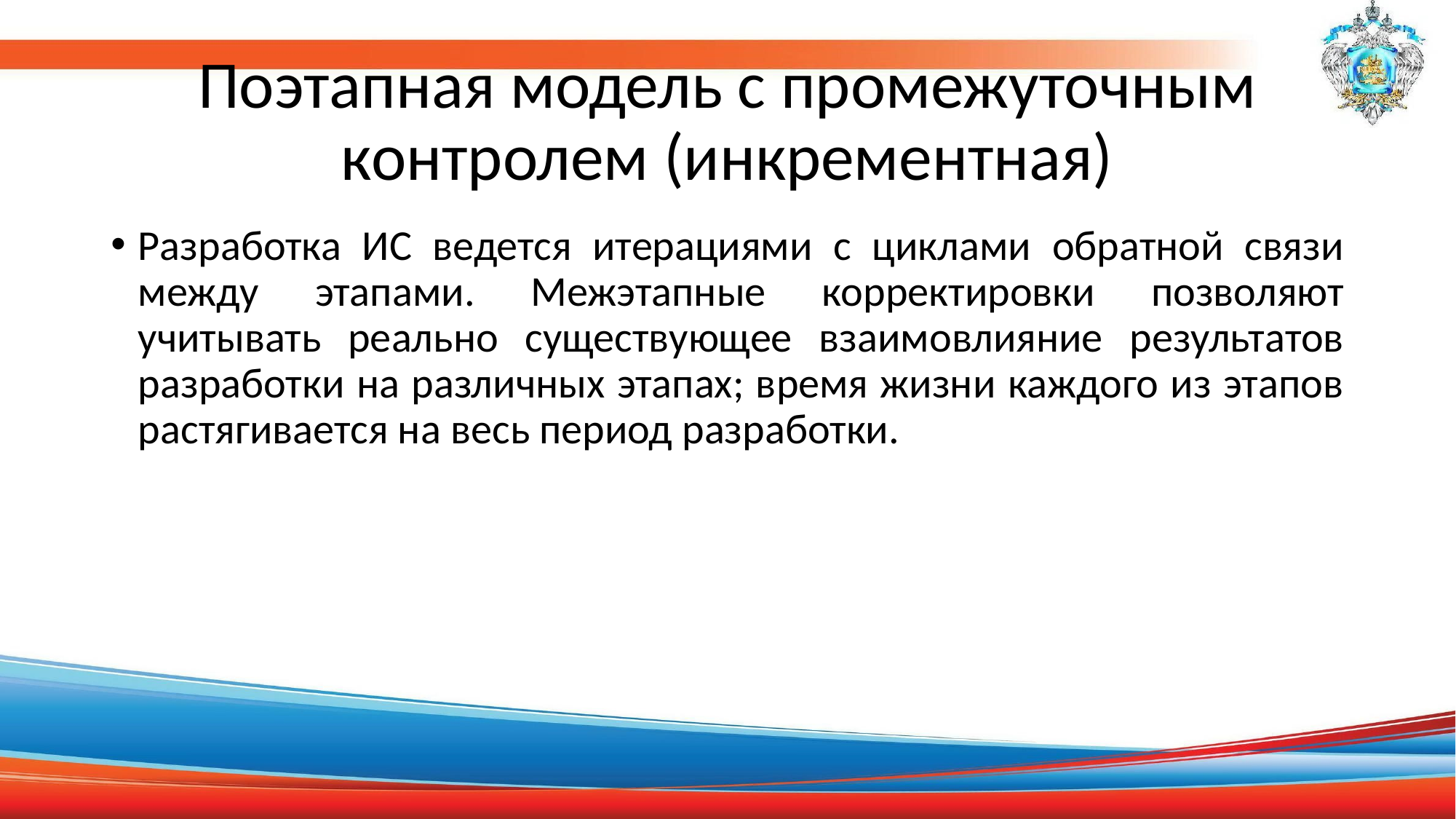

# Поэтапная модель с промежуточным контролем (инкрементная)
Разработка ИС ведется итерациями с циклами обратной связи между этапами. Межэтапные корректировки позволяют учитывать реально существующее взаимовлияние результатов разработки на различных этапах; время жизни каждого из этапов растягивается на весь период разработки.